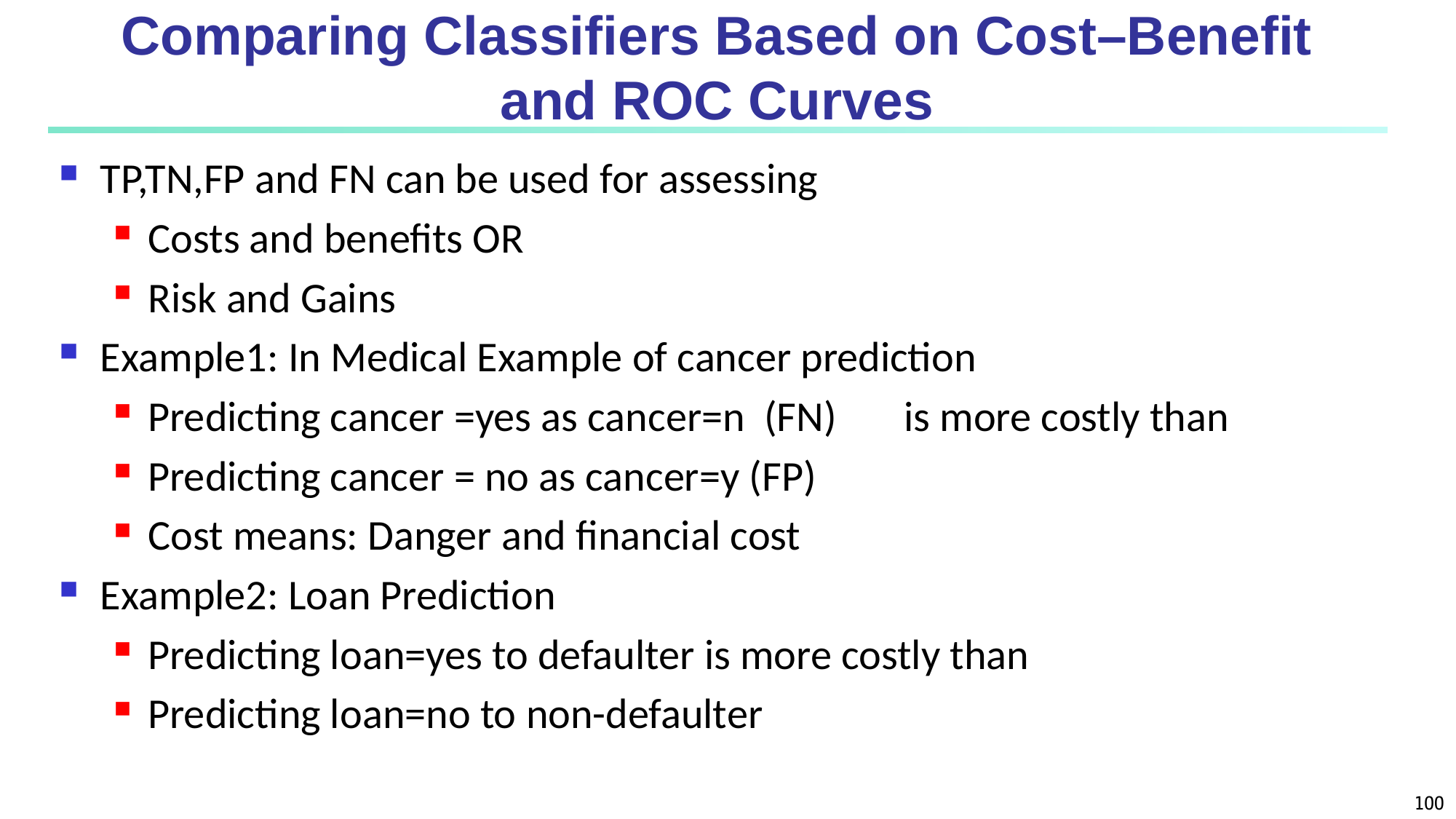

# Comparing Classifiers Based on Cost–Benefit and ROC Curves
TP,TN,FP and FN can be used for assessing
Costs and benefits OR
Risk and Gains
Example1: In Medical Example of cancer prediction
Predicting cancer =yes as cancer=n  (FN)       is more costly than
Predicting cancer = no as cancer=y (FP)
Cost means: Danger and financial cost
Example2: Loan Prediction
Predicting loan=yes to defaulter is more costly than
Predicting loan=no to non-defaulter
100